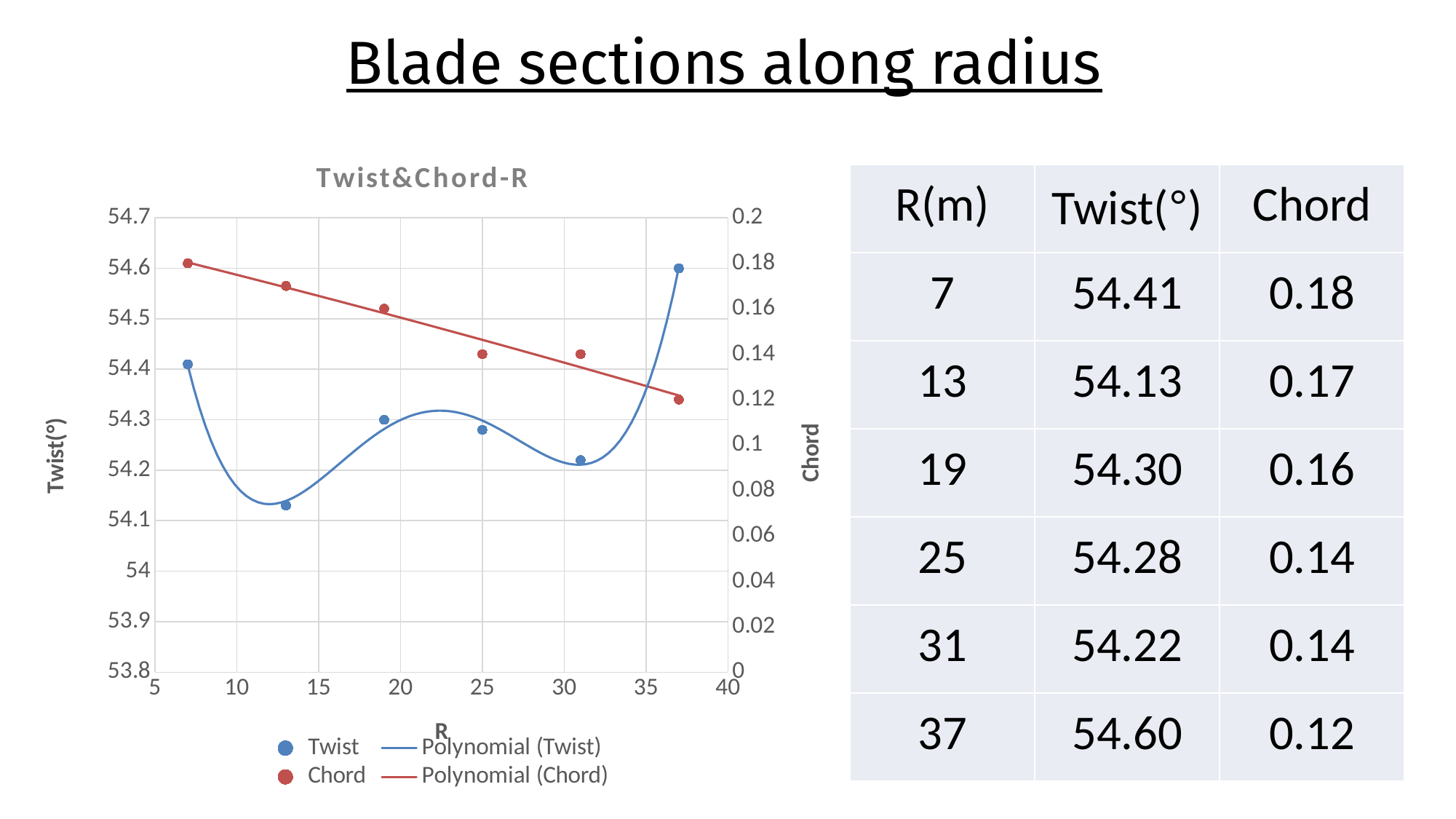

# Blade sections along radius

### Chart: Twist&Chord-R

| Category |  |  |
|---|---|---|
| R(m) | Twist(°) | Chord |
| --- | --- | --- |
| 7 | 54.41 | 0.18 |
| 13 | 54.13 | 0.17 |
| 19 | 54.30 | 0.16 |
| 25 | 54.28 | 0.14 |
| 31 | 54.22 | 0.14 |
| 37 | 54.60 | 0.12 |